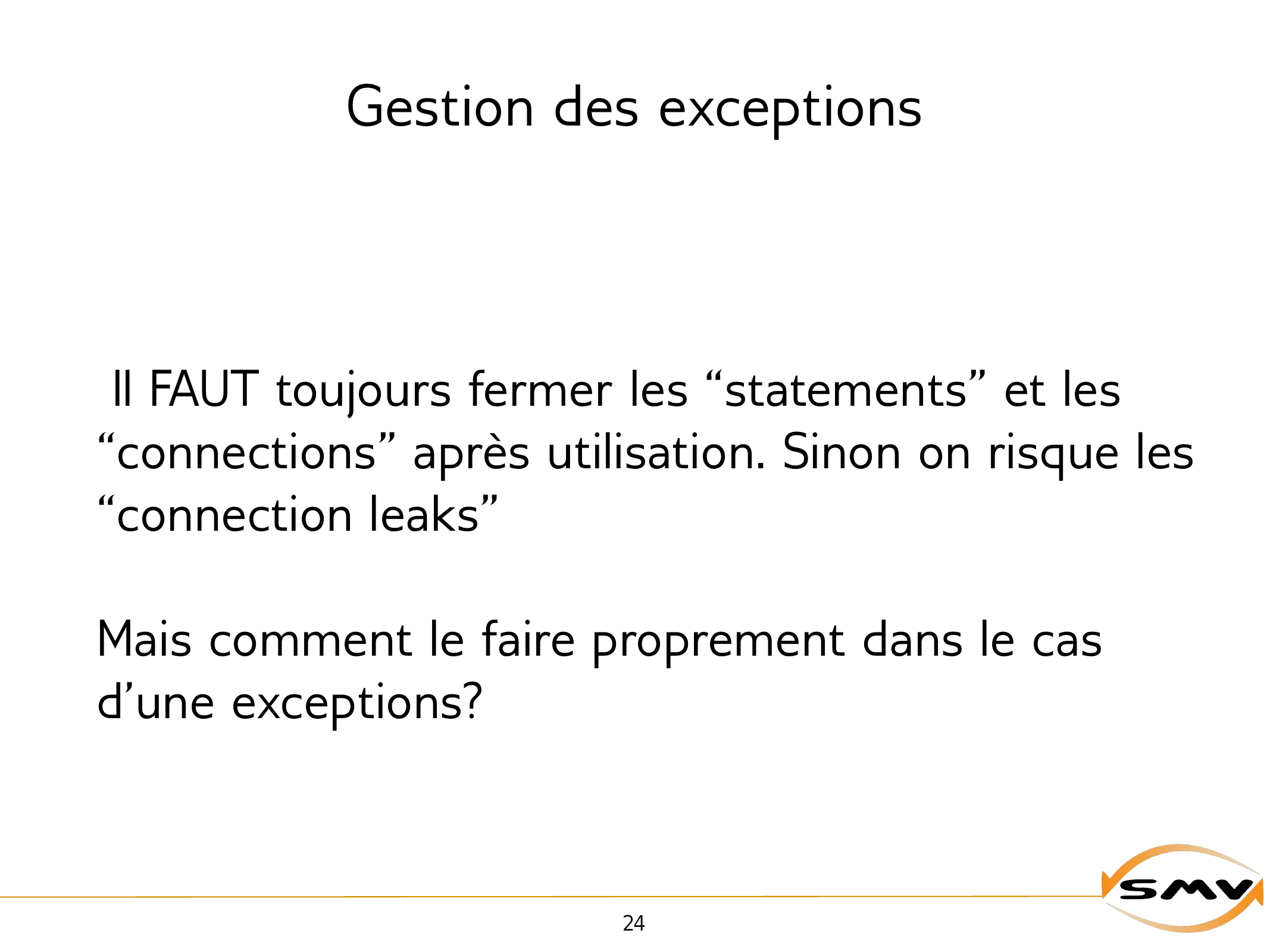

# Gestion des exceptions
 Il FAUT toujours fermer les “statements” et les  “connections” après utilisation. Sinon on risque les “connection leaks”

Mais comment le faire proprement dans le cas d’une exceptions?
24